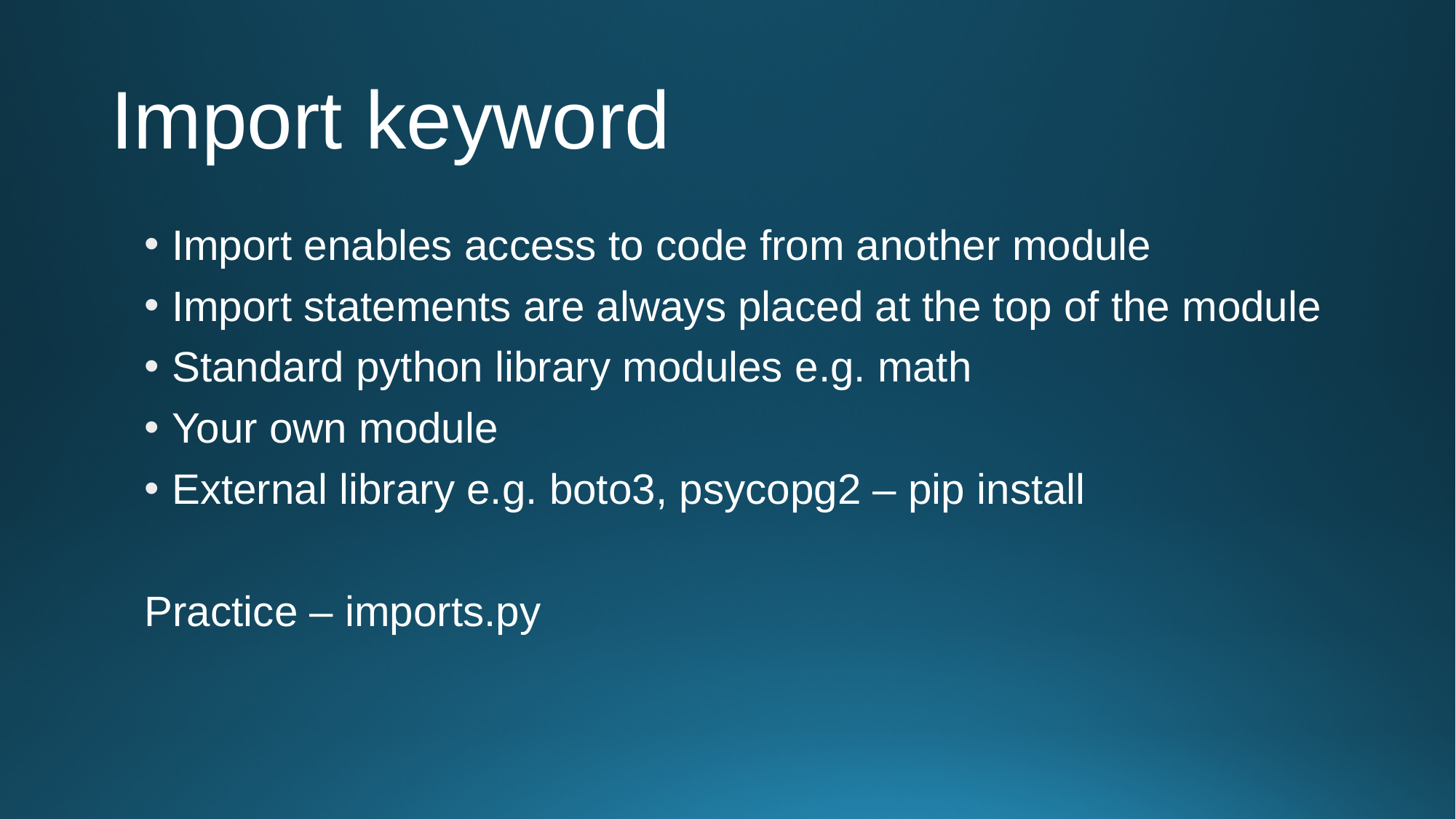

# Import keyword
Import enables access to code from another module
Import statements are always placed at the top of the module
Standard python library modules e.g. math
Your own module
External library e.g. boto3, psycopg2 – pip install

Practice – imports.py